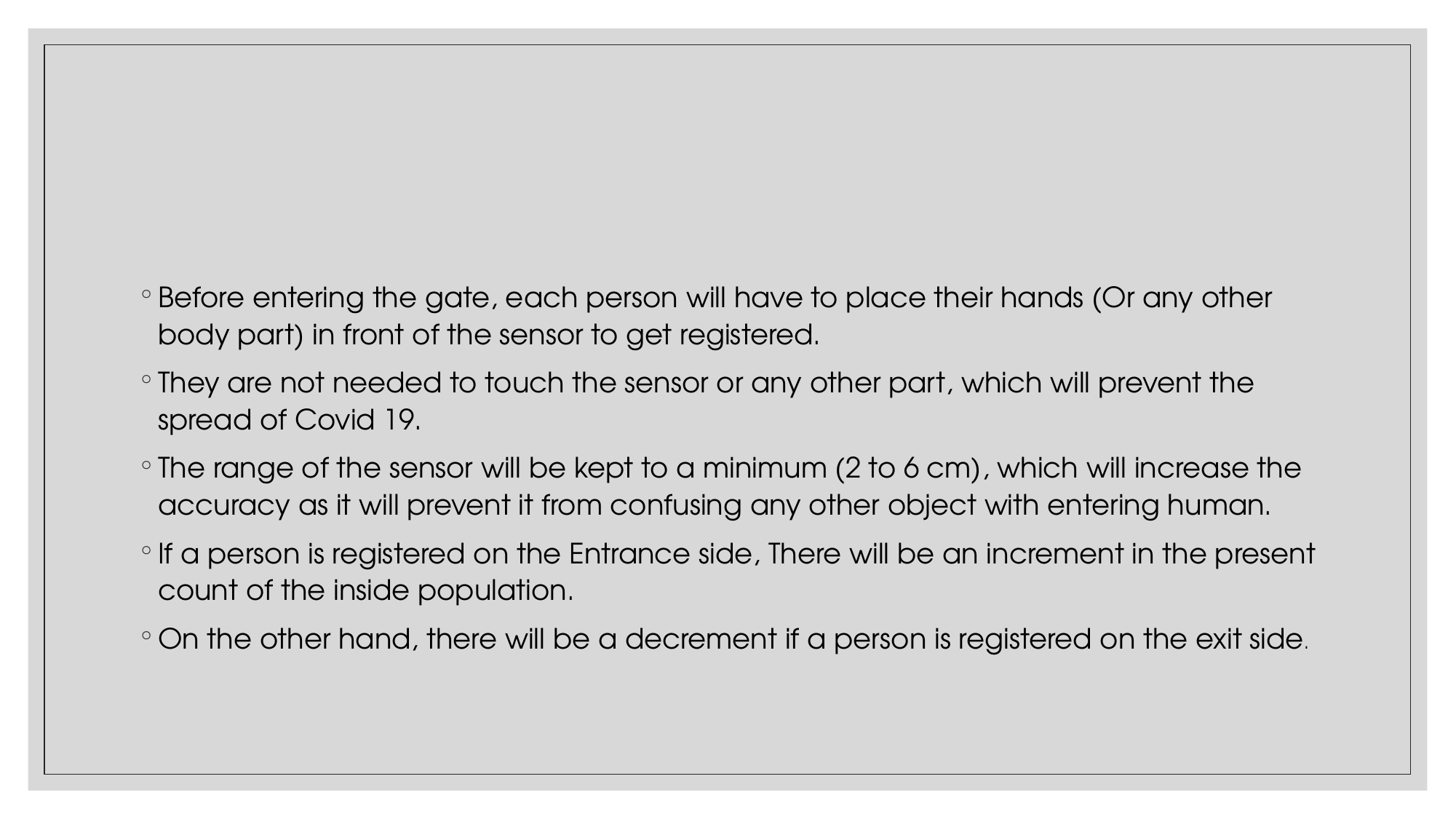

#
Before entering the gate, each person will have to place their hands (Or any other body part) in front of the sensor to get registered.
They are not needed to touch the sensor or any other part, which will prevent the spread of Covid 19.
The range of the sensor will be kept to a minimum (2 to 6 cm), which will increase the accuracy as it will prevent it from confusing any other object with entering human.
If a person is registered on the Entrance side, There will be an increment in the present count of the inside population.
On the other hand, there will be a decrement if a person is registered on the exit side.